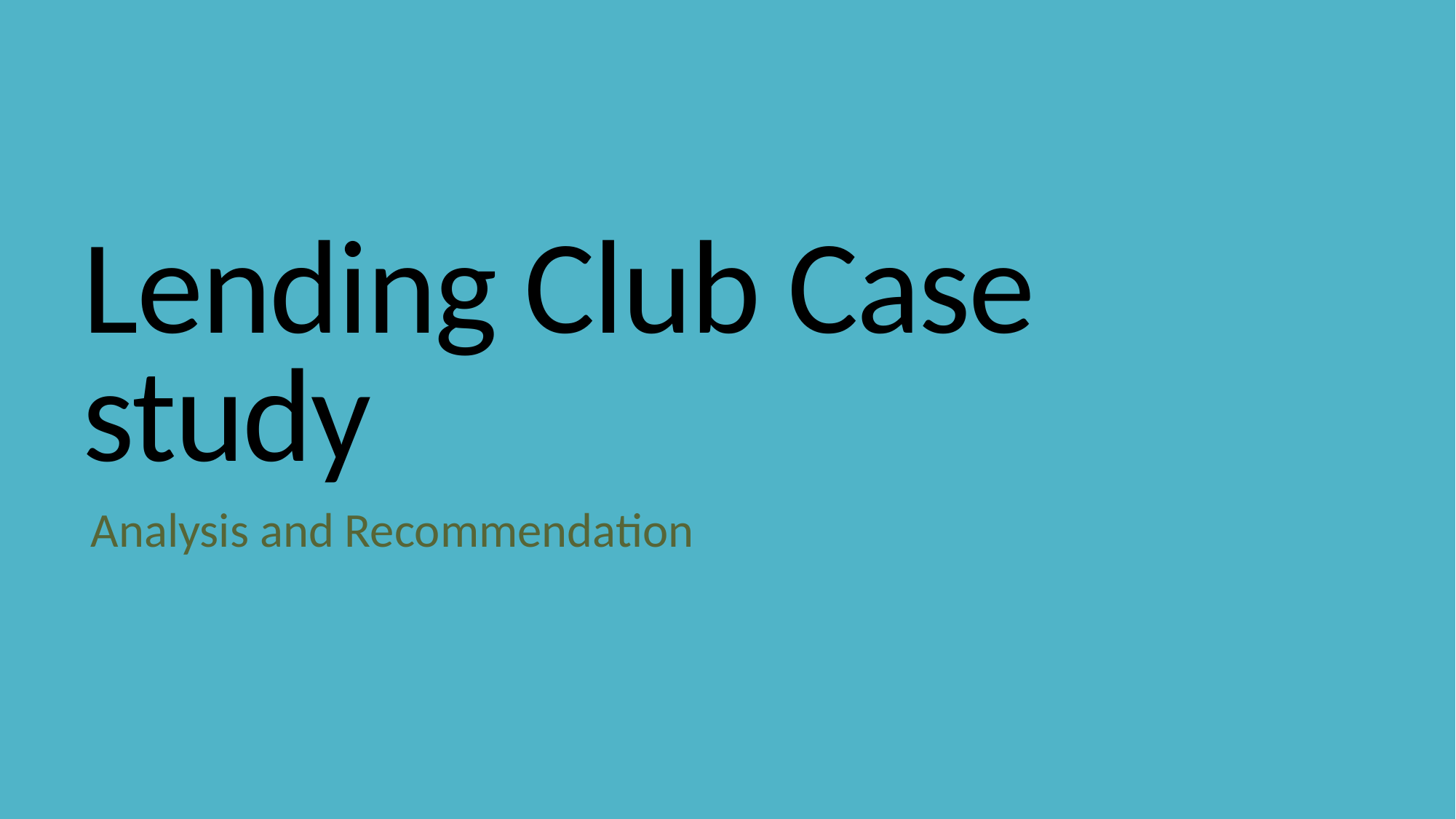

# Lending Club Case study
Analysis and Recommendation